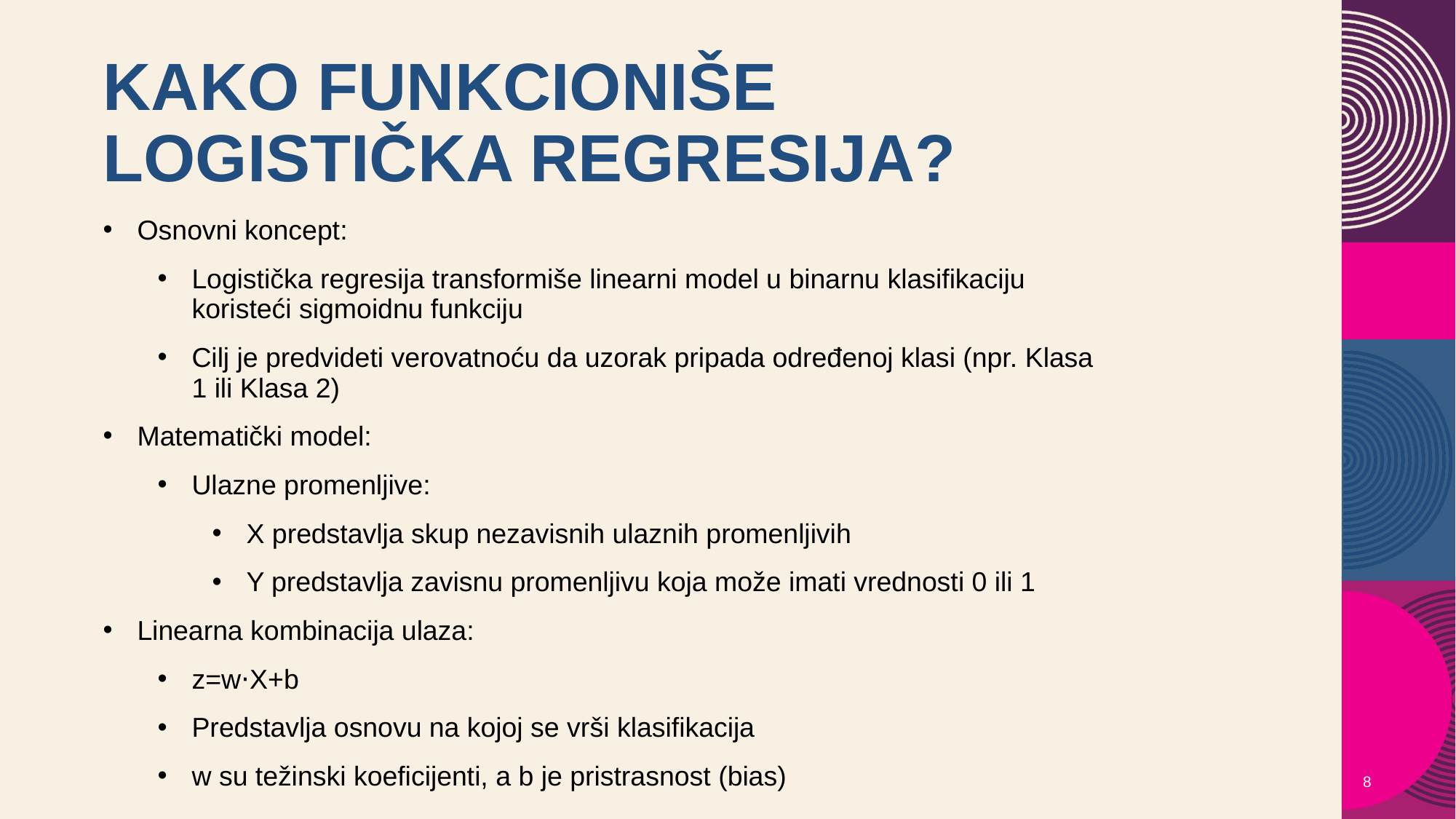

# Kako funkcioniše logistička regresija?
Osnovni koncept:
Logistička regresija transformiše linearni model u binarnu klasifikaciju koristeći sigmoidnu funkciju
Cilj je predvideti verovatnoću da uzorak pripada određenoj klasi (npr. Klasa 1 ili Klasa 2)
Matematički model:
Ulazne promenljive:
X predstavlja skup nezavisnih ulaznih promenljivih
Y predstavlja zavisnu promenljivu koja može imati vrednosti 0 ili 1
Linearna kombinacija ulaza:
z=w⋅X+b
Predstavlja osnovu na kojoj se vrši klasifikacija
w su težinski koeficijenti, a b je pristrasnost (bias)
8